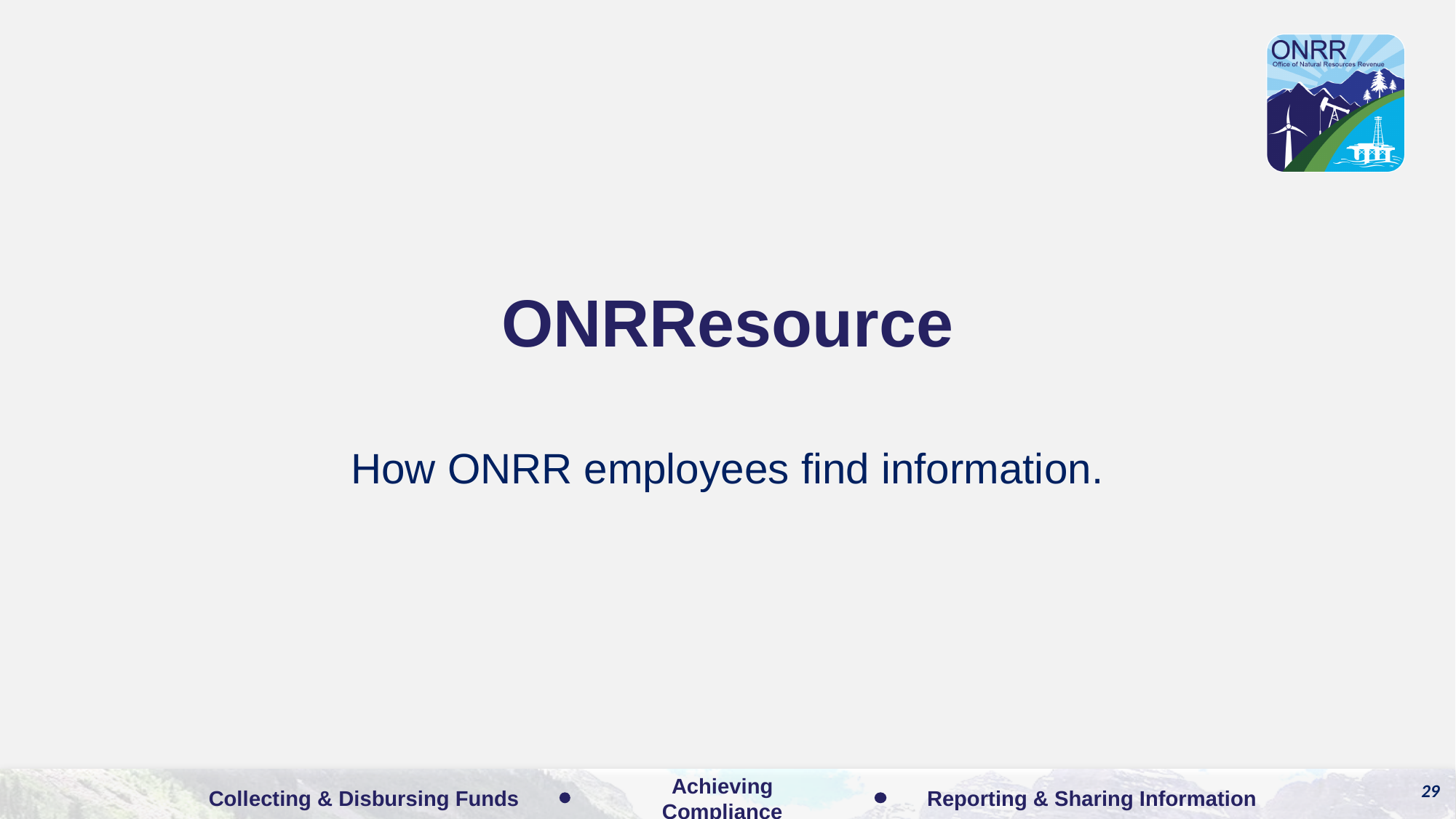

# ONRResource
How ONRR employees find information.
29